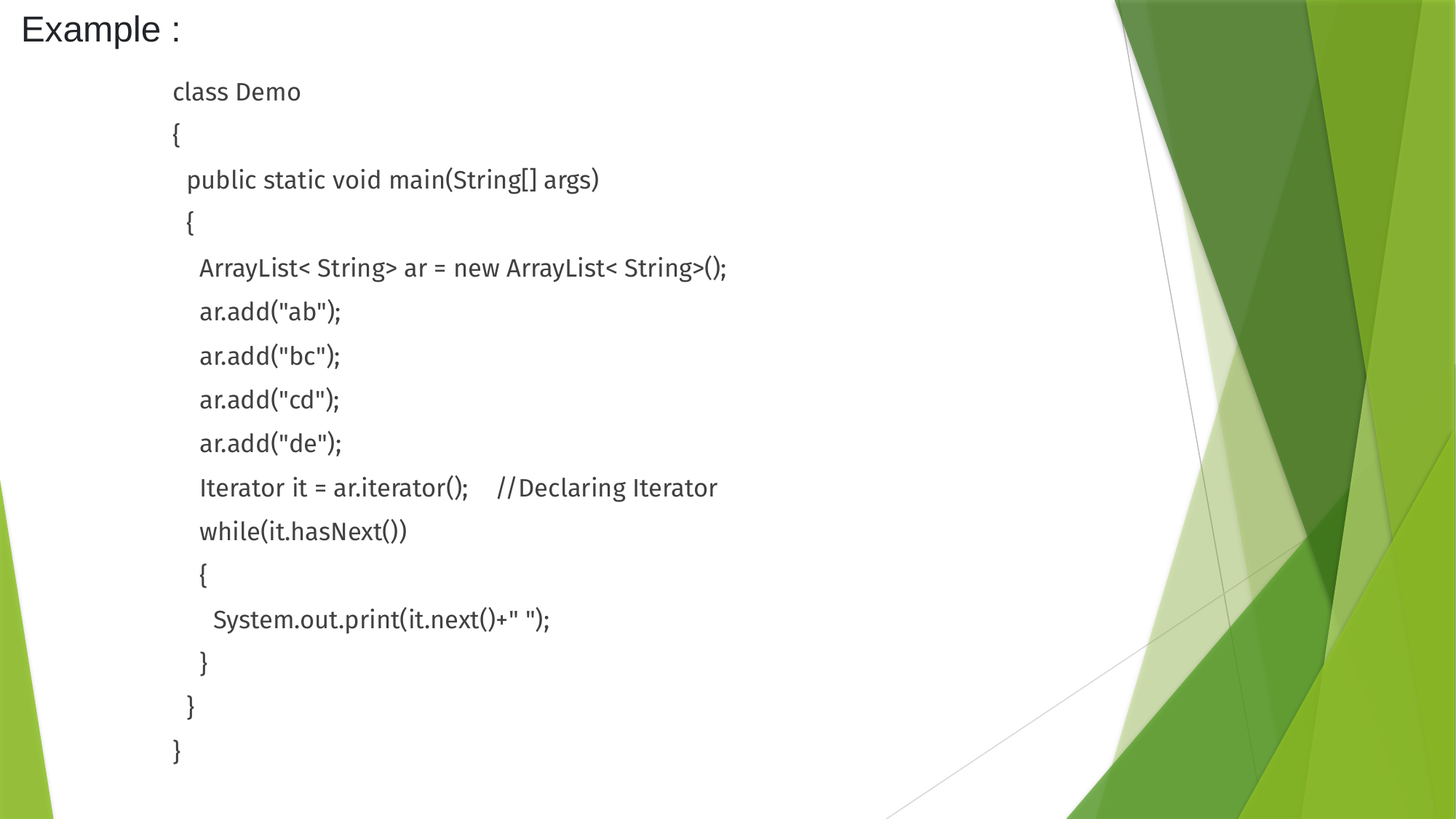

# Example :

class Demo
{
  public static void main(String[] args)
  {
    ArrayList< String> ar = new ArrayList< String>();
    ar.add("ab");
    ar.add("bc");
    ar.add("cd");
    ar.add("de");
    Iterator it = ar.iterator();    //Declaring Iterator
    while(it.hasNext())
    {
      System.out.print(it.next()+" ");
    }
  }
}